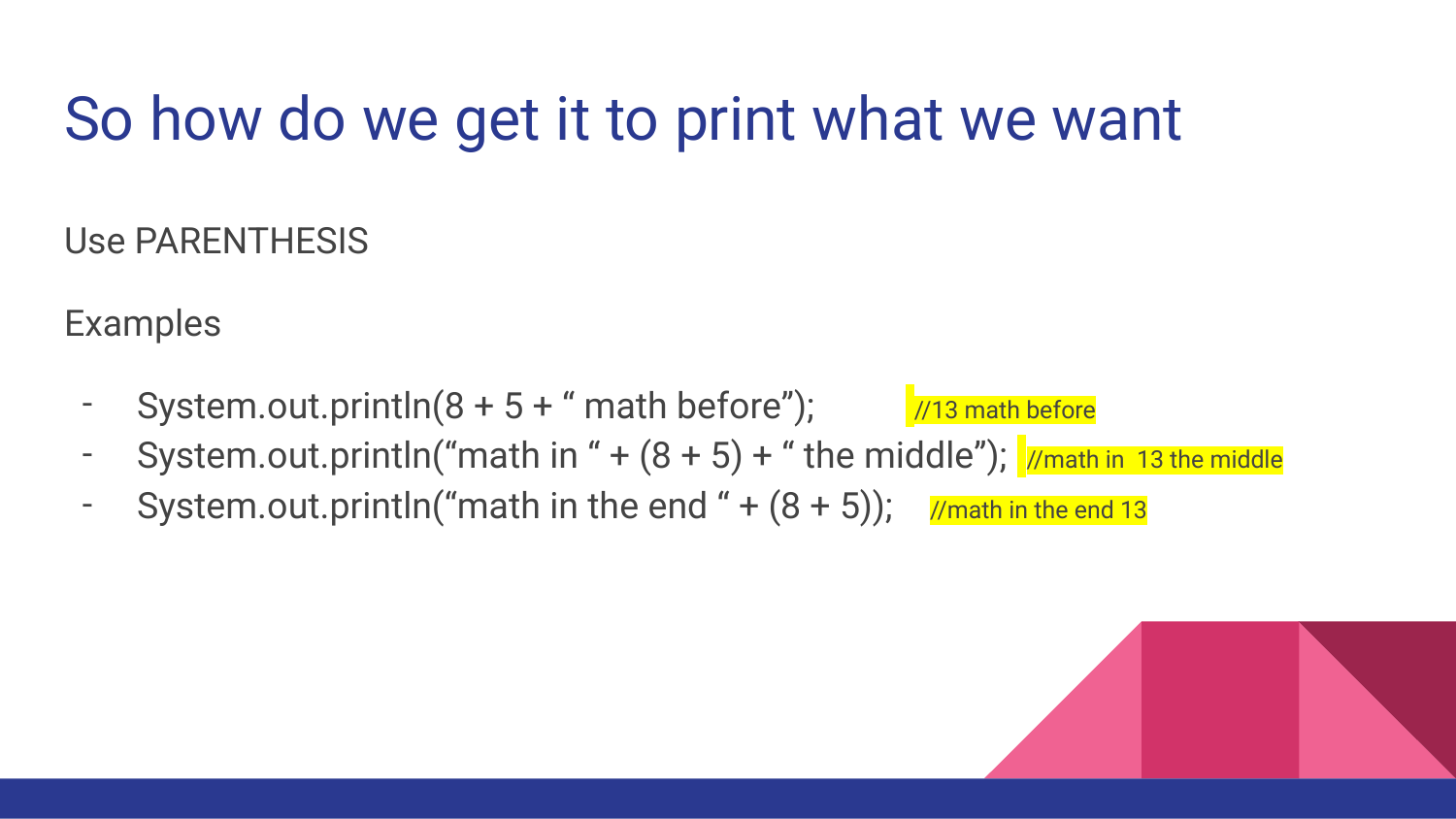

# So how do we get it to print what we want
Use PARENTHESIS
Examples
System.out.println(8 + 5 + “ math before”);           //13 math before
System.out.println(“math in “ + (8 + 5) + “ the middle”);  //math in  13 the middle
System.out.println(“math in the end “ + (8 + 5));    //math in the end 13